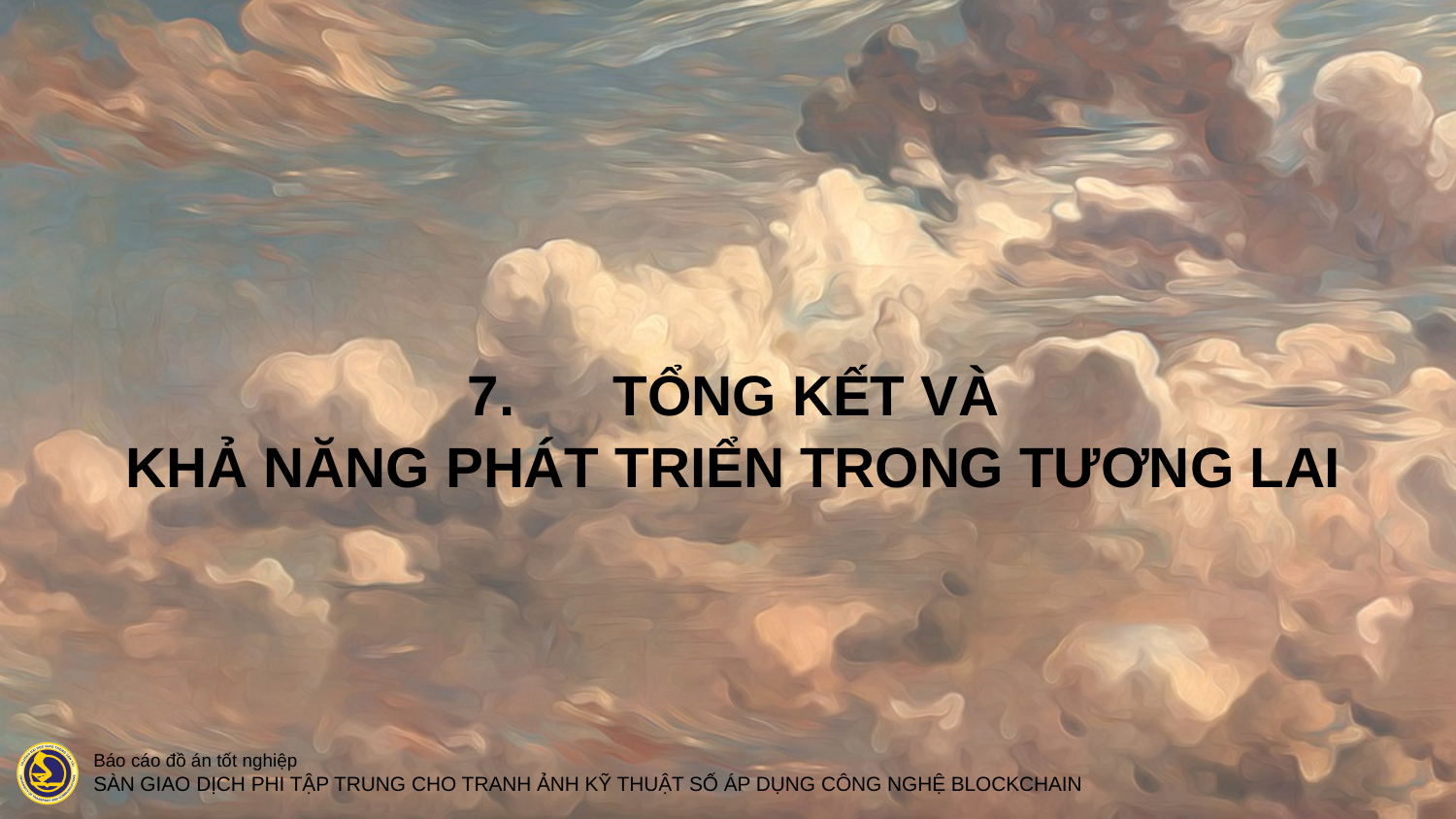

# 7.	TỔNG KẾT VÀ
KHẢ NĂNG PHÁT TRIỂN TRONG TƯƠNG LAI